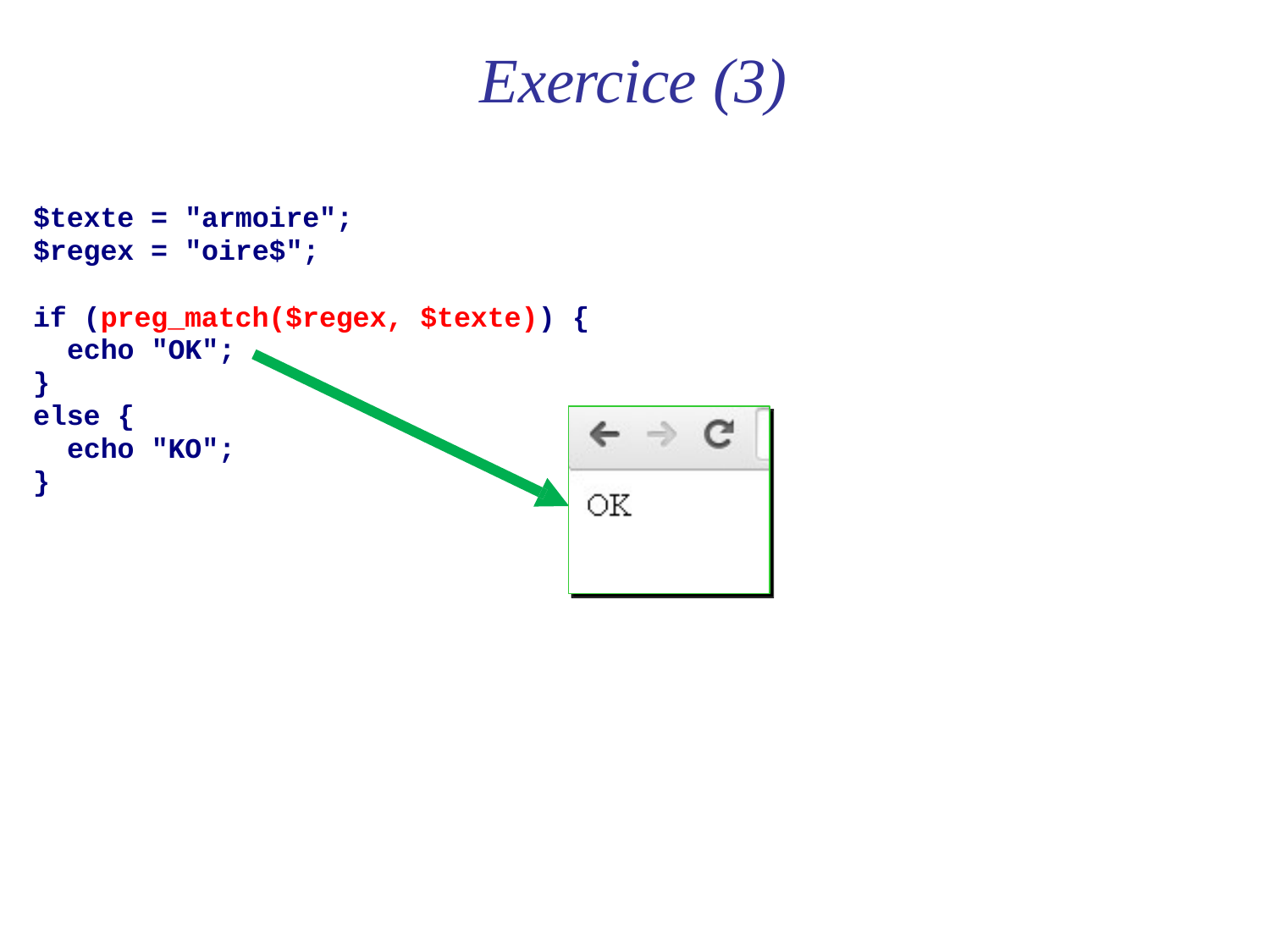

# Exercice (3)
$texte = "armoire";
$regex = "oire$";

if (preg_match($regex, $texte)) {
echo "OK";
}
else {
echo "KO";
}